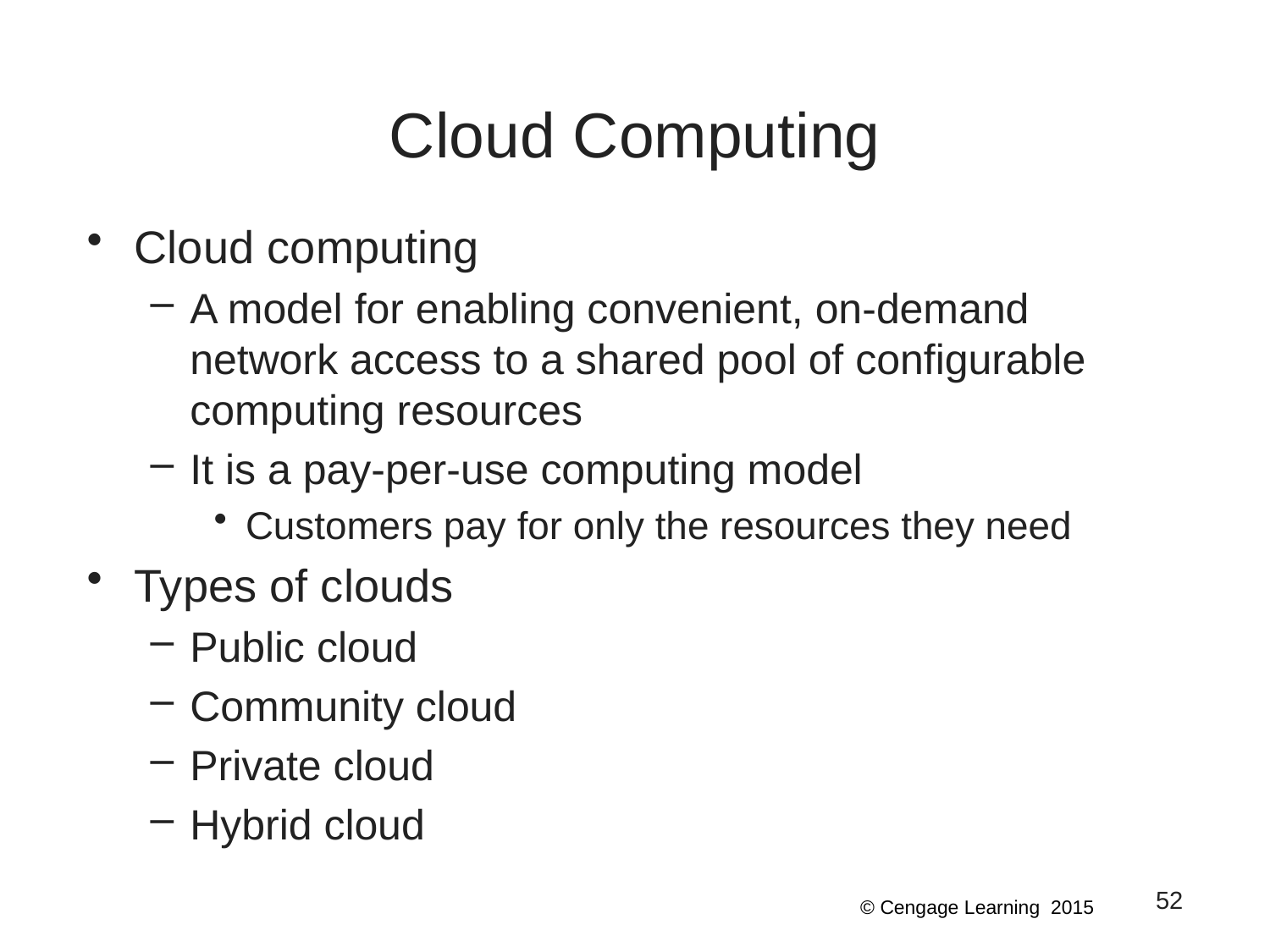

# Cloud Computing
Cloud computing
A model for enabling convenient, on-demand network access to a shared pool of configurable computing resources
It is a pay-per-use computing model
Customers pay for only the resources they need
Types of clouds
Public cloud
Community cloud
Private cloud
Hybrid cloud
52